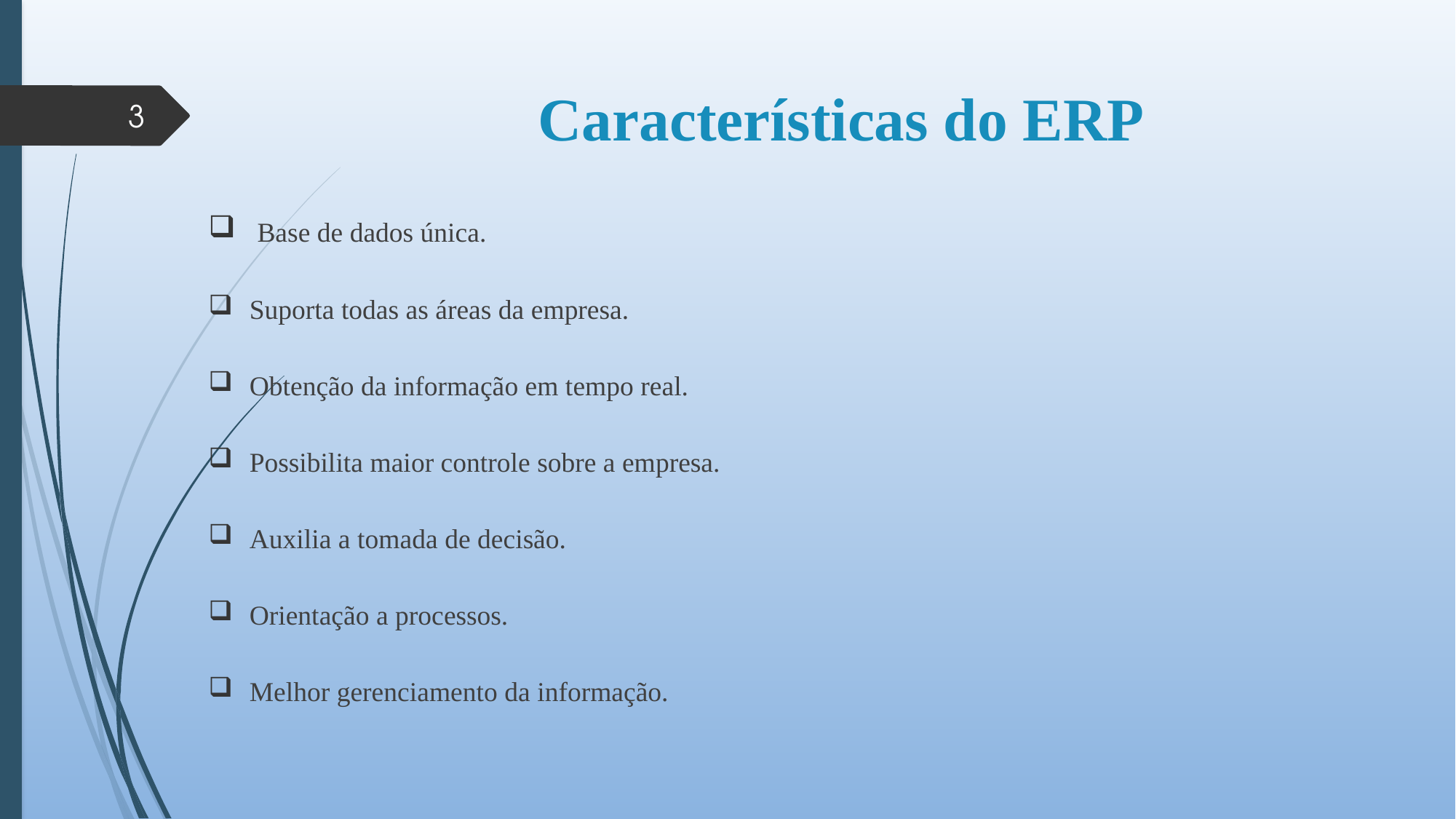

# Características do ERP
3
 Base de dados única.
Suporta todas as áreas da empresa.
Obtenção da informação em tempo real.
Possibilita maior controle sobre a empresa.
Auxilia a tomada de decisão.
Orientação a processos.
Melhor gerenciamento da informação.